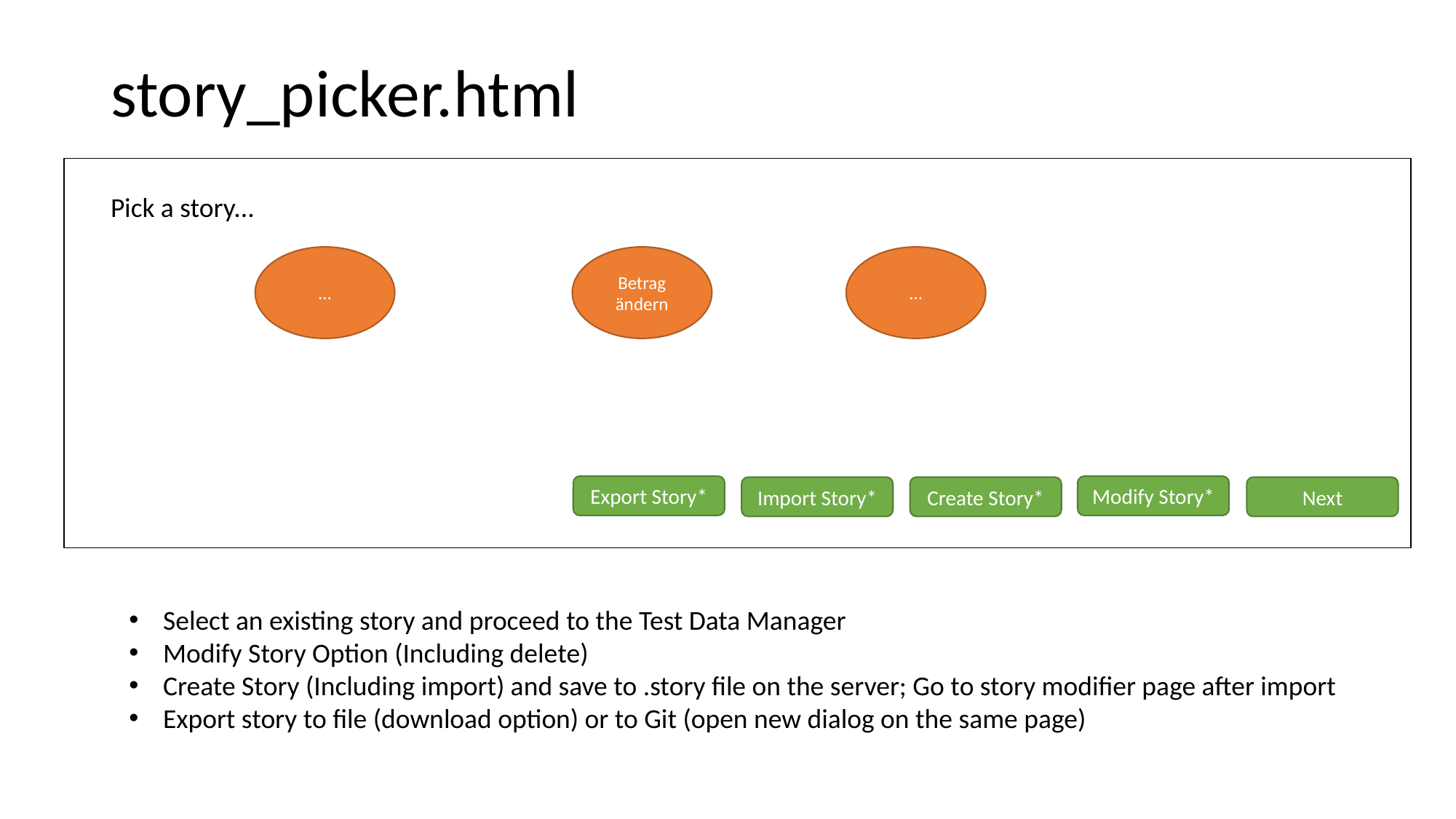

# story_picker.html

Pick a story...
…
…
Betrag ändern
Export Story*
Modify Story*
Import Story*
Create Story*
Next
Select an existing story and proceed to the Test Data Manager
Modify Story Option (Including delete)
Create Story (Including import) and save to .story file on the server; Go to story modifier page after import
Export story to file (download option) or to Git (open new dialog on the same page)